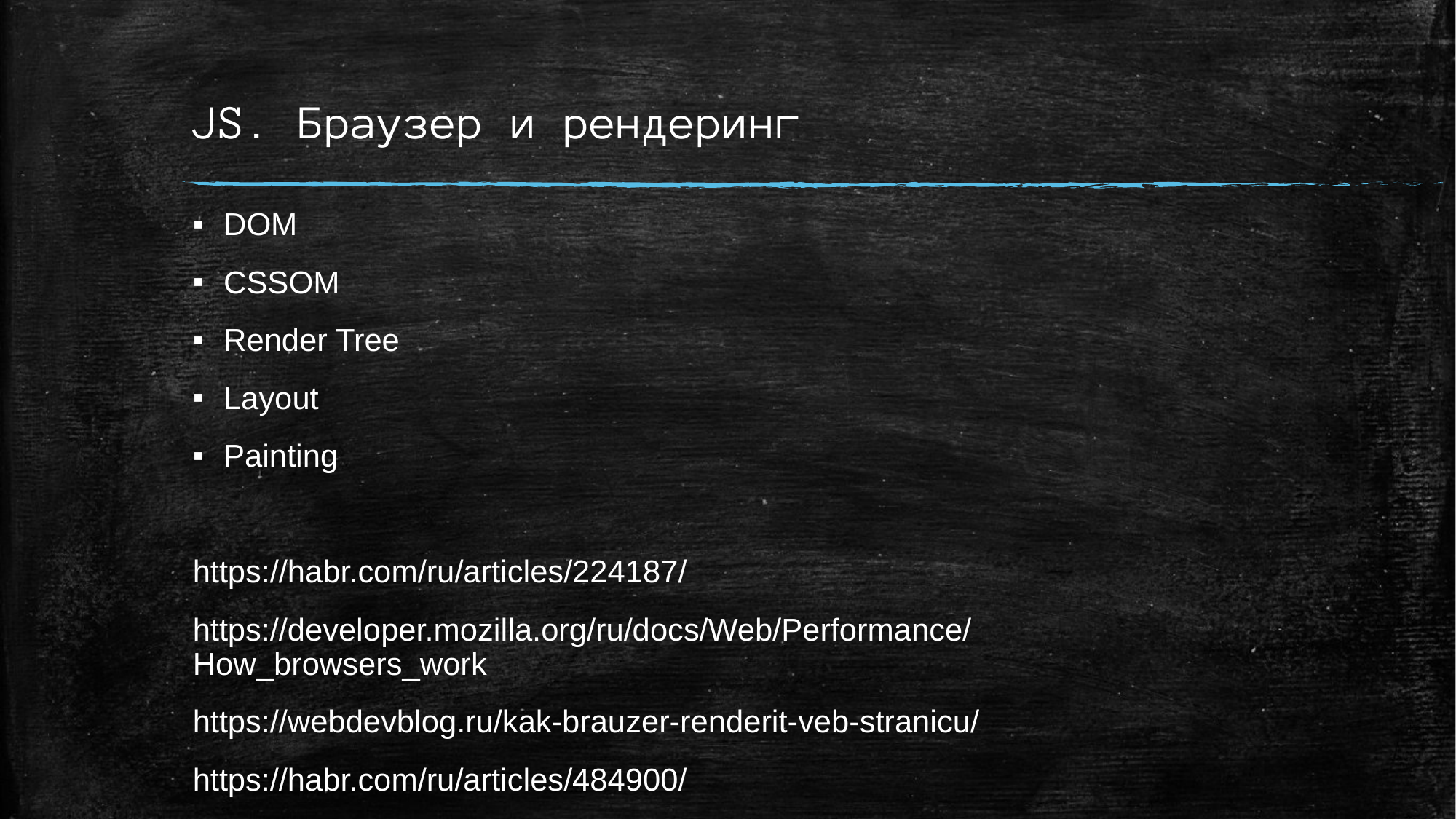

# JS. Браузер и рендеринг
DOM
CSSOM
Render Tree
Layout
Painting

https://habr.com/ru/articles/224187/
https://developer.mozilla.org/ru/docs/Web/Performance/How_browsers_work
https://webdevblog.ru/kak-brauzer-renderit-veb-stranicu/
https://habr.com/ru/articles/484900/